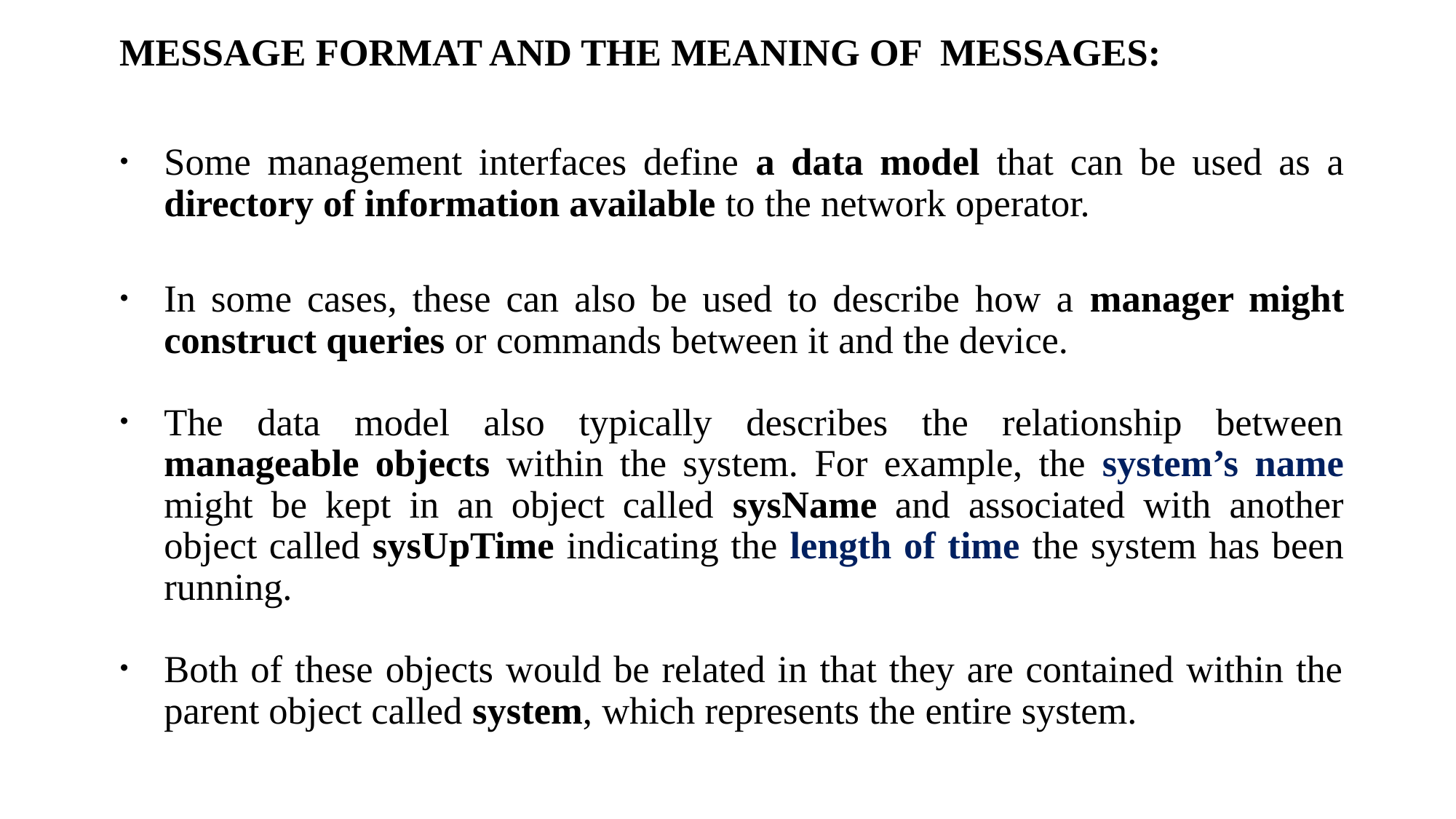

MESSAGE FORMAT AND THE MEANING OF  MESSAGES:

Some management interfaces define a data model that can be used as a directory of information available to the network operator.

In some cases, these can also be used to describe how a manager might construct queries or commands between it and the device.

The data model also typically describes the relationship between manageable objects within the system. For example, the system’s name might be kept in an object called sysName and associated with another object called sysUpTime indicating the length of time the system has been running.

Both of these objects would be related in that they are contained within the parent object called system, which represents the entire system.